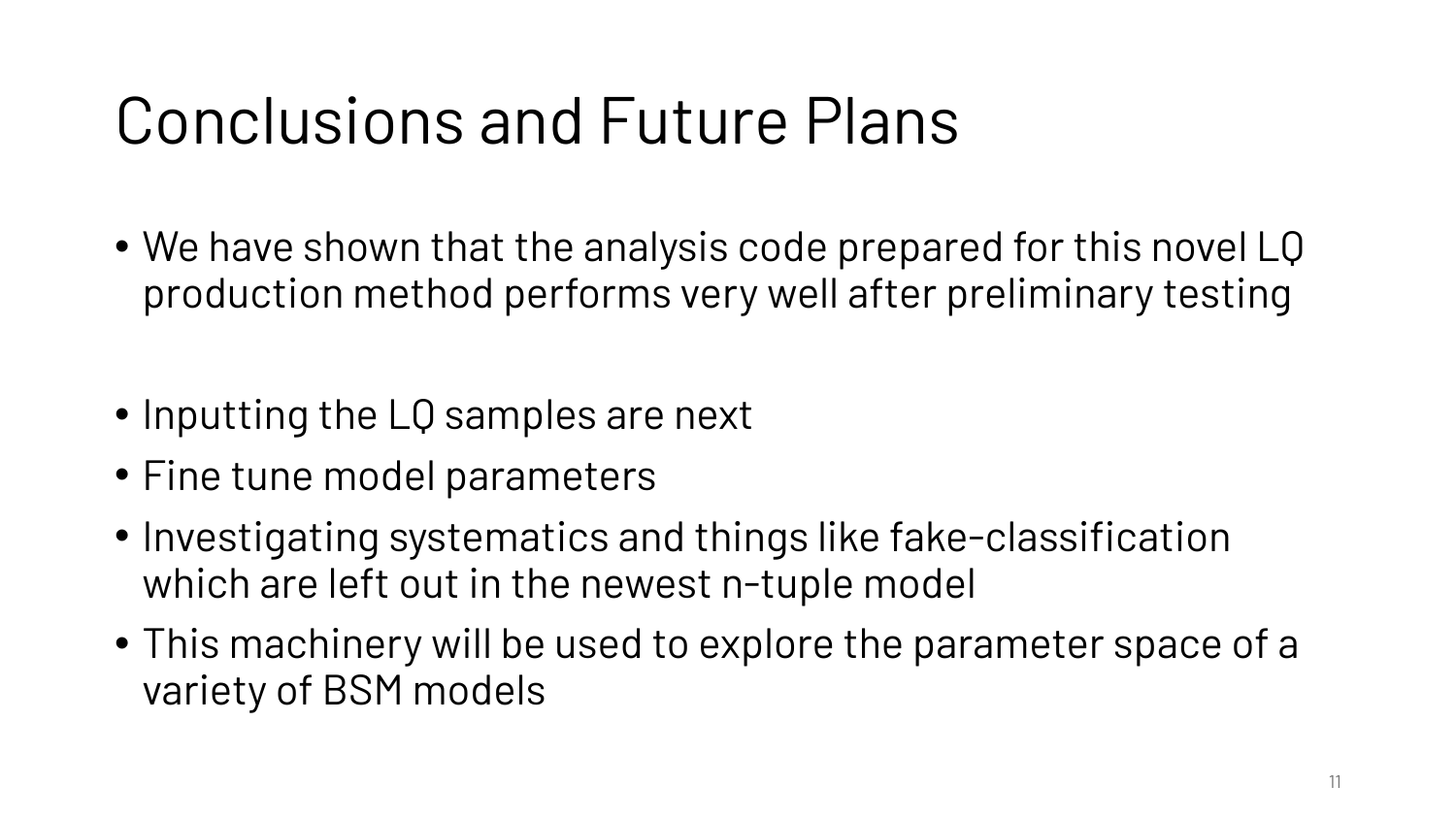

# Conclusions and Future Plans
We have shown that the analysis code prepared for this novel LQ production method performs very well after preliminary testing

Inputting the LQ samples are next
Fine tune model parameters
Investigating systematics and things like fake-classification which are left out in the newest n-tuple model
This machinery will be used to explore the parameter space of a variety of BSM models
11